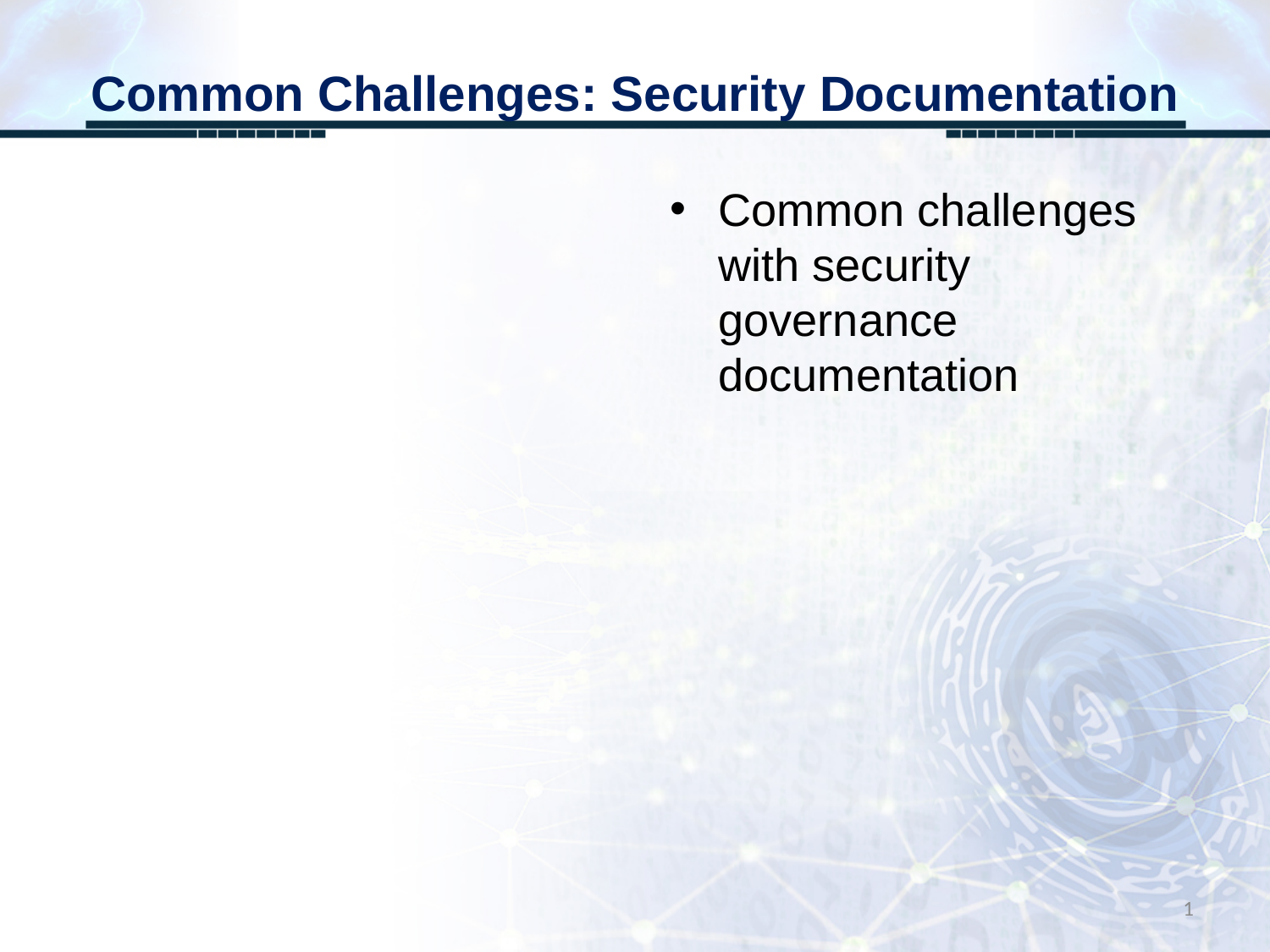

# Common Challenges: Security Documentation
Common challenges with security governance documentation
1